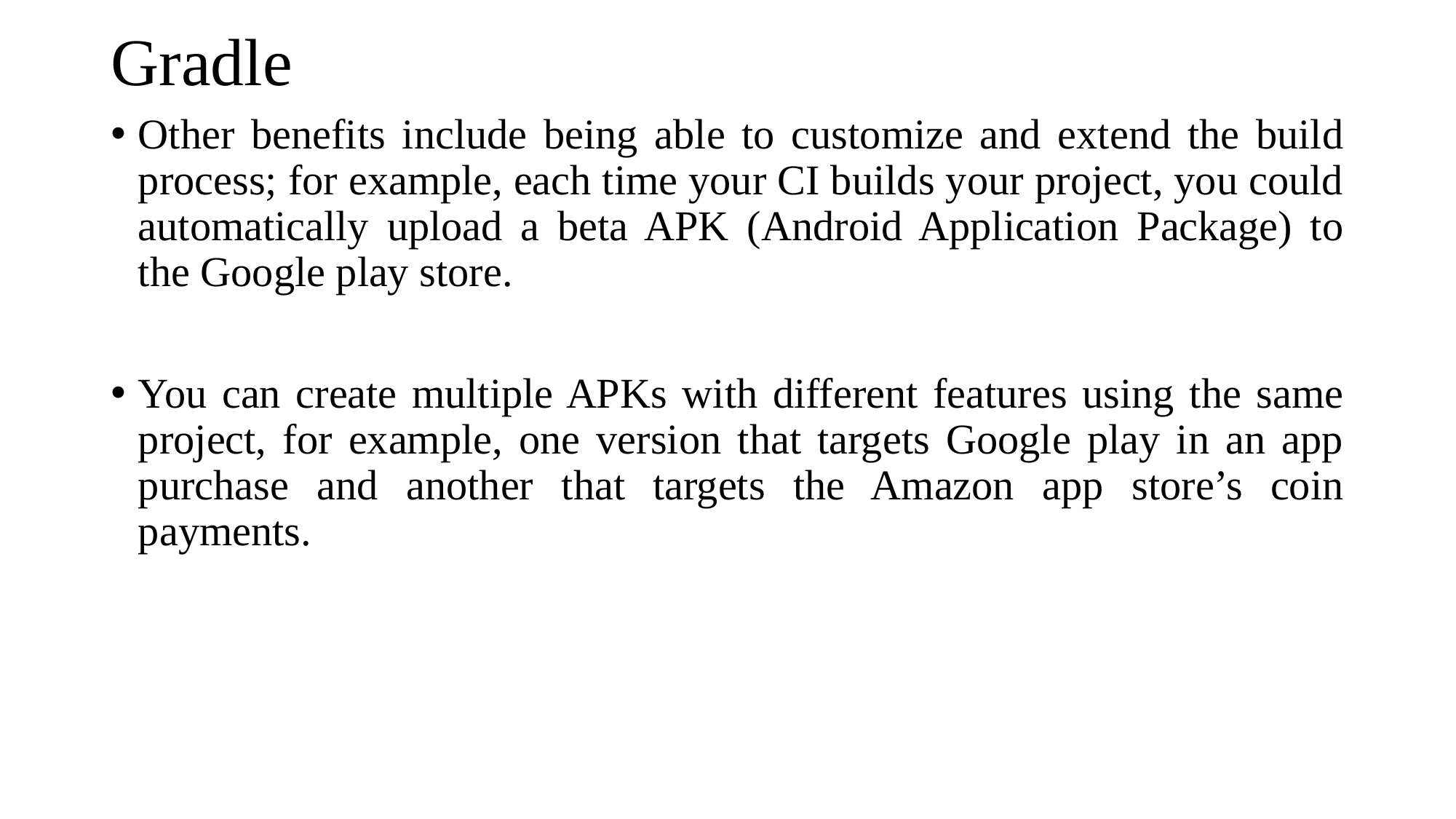

# Gradle
Other benefits include being able to customize and extend the build process; for example, each time your CI builds your project, you could automatically upload a beta APK (Android Application Package) to the Google play store.

You can create multiple APKs with different features using the same project, for example, one version that targets Google play in an app purchase and another that targets the Amazon app store’s coin payments.